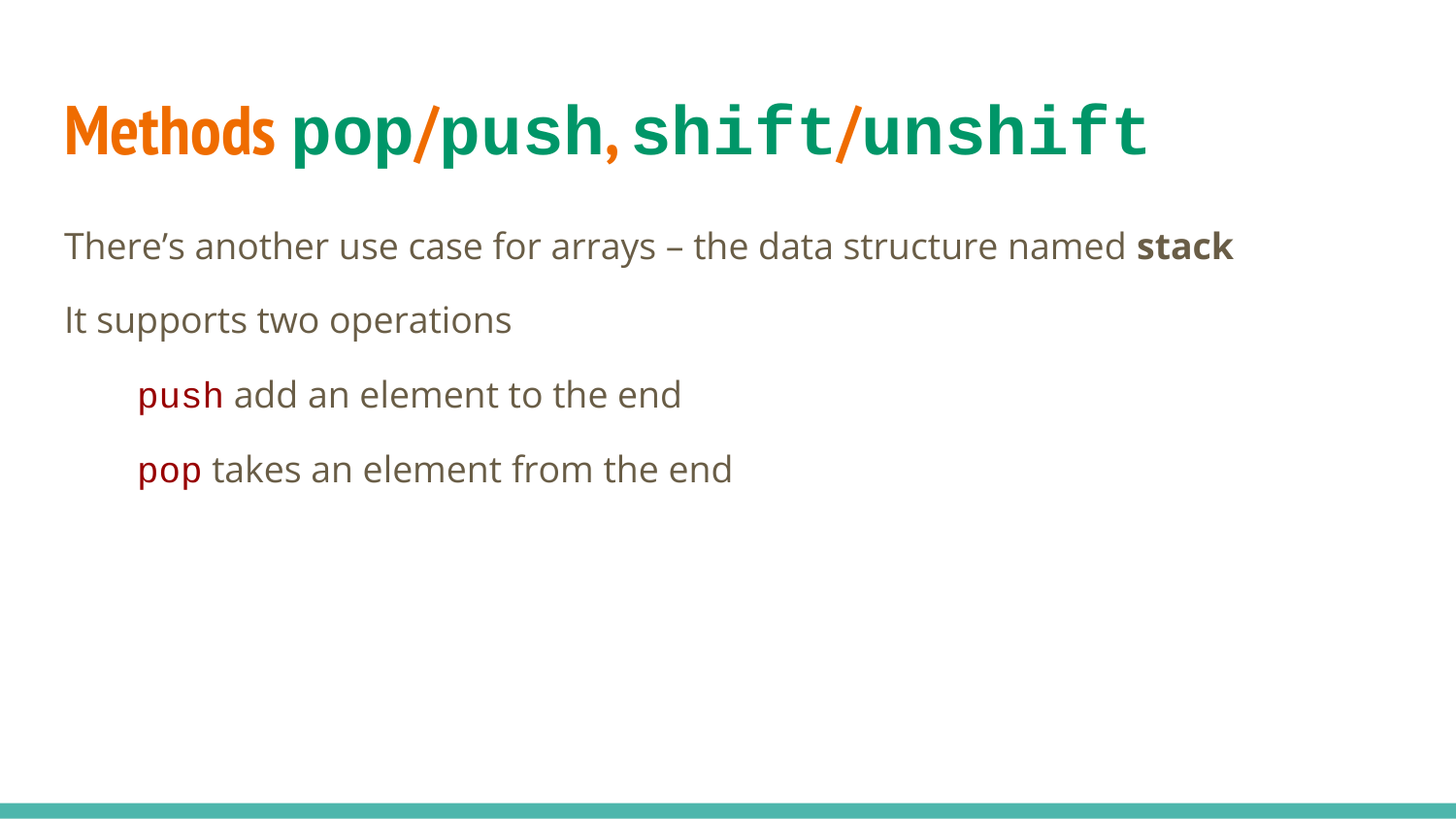

# Methods pop/push, shift/unshift

There’s another use case for arrays – the data structure named stack
It supports two operations
push add an element to the end
pop takes an element from the end